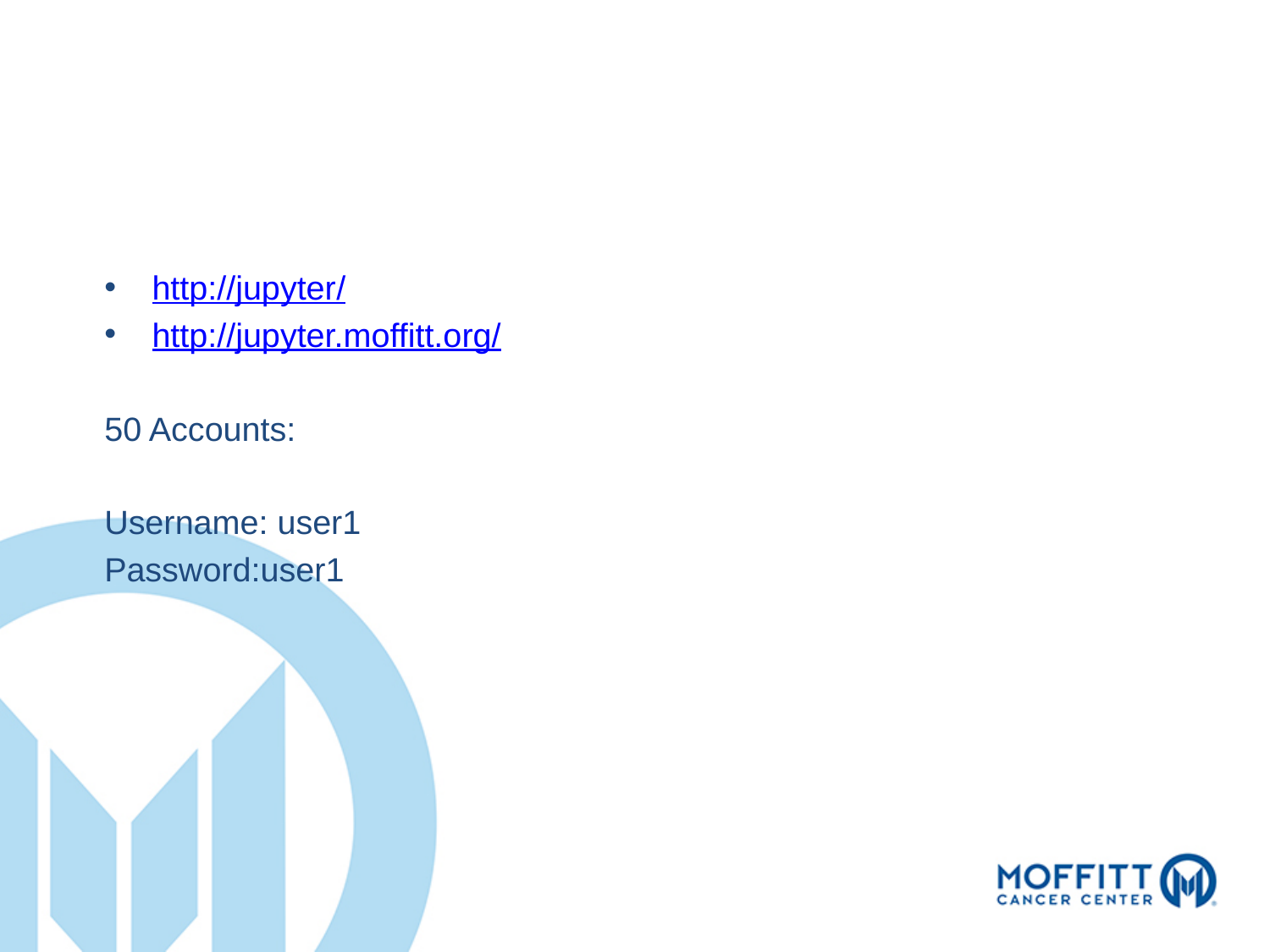

http://jupyter/
http://jupyter.moffitt.org/

50 Accounts:

Username: user1
Password:user1